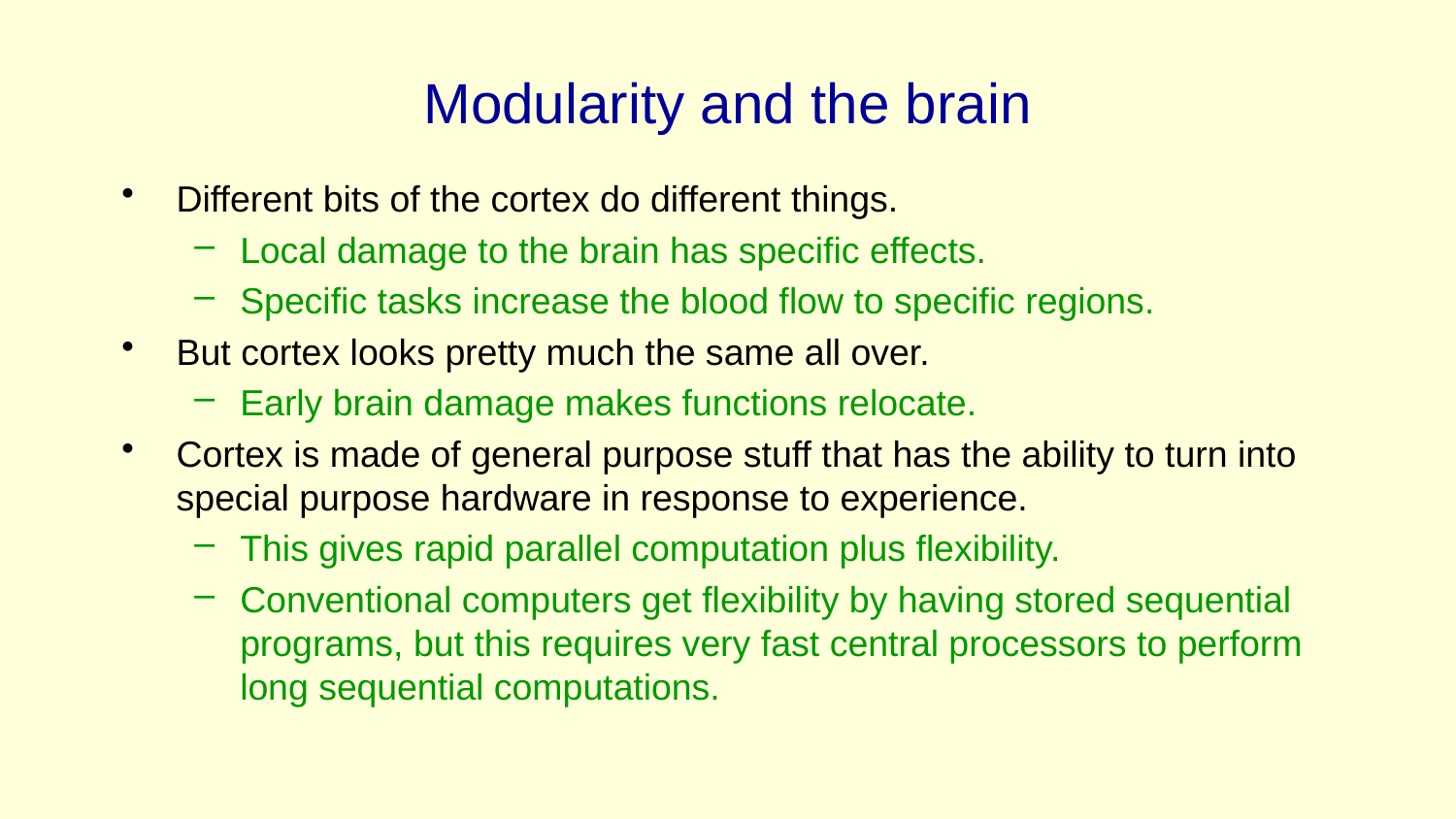

# Modularity and the brain
Different bits of the cortex do different things.
Local damage to the brain has specific effects.
Specific tasks increase the blood flow to specific regions.
But cortex looks pretty much the same all over.
Early brain damage makes functions relocate.
Cortex is made of general purpose stuff that has the ability to turn into special purpose hardware in response to experience.
This gives rapid parallel computation plus flexibility.
Conventional computers get flexibility by having stored sequential programs, but this requires very fast central processors to perform long sequential computations.